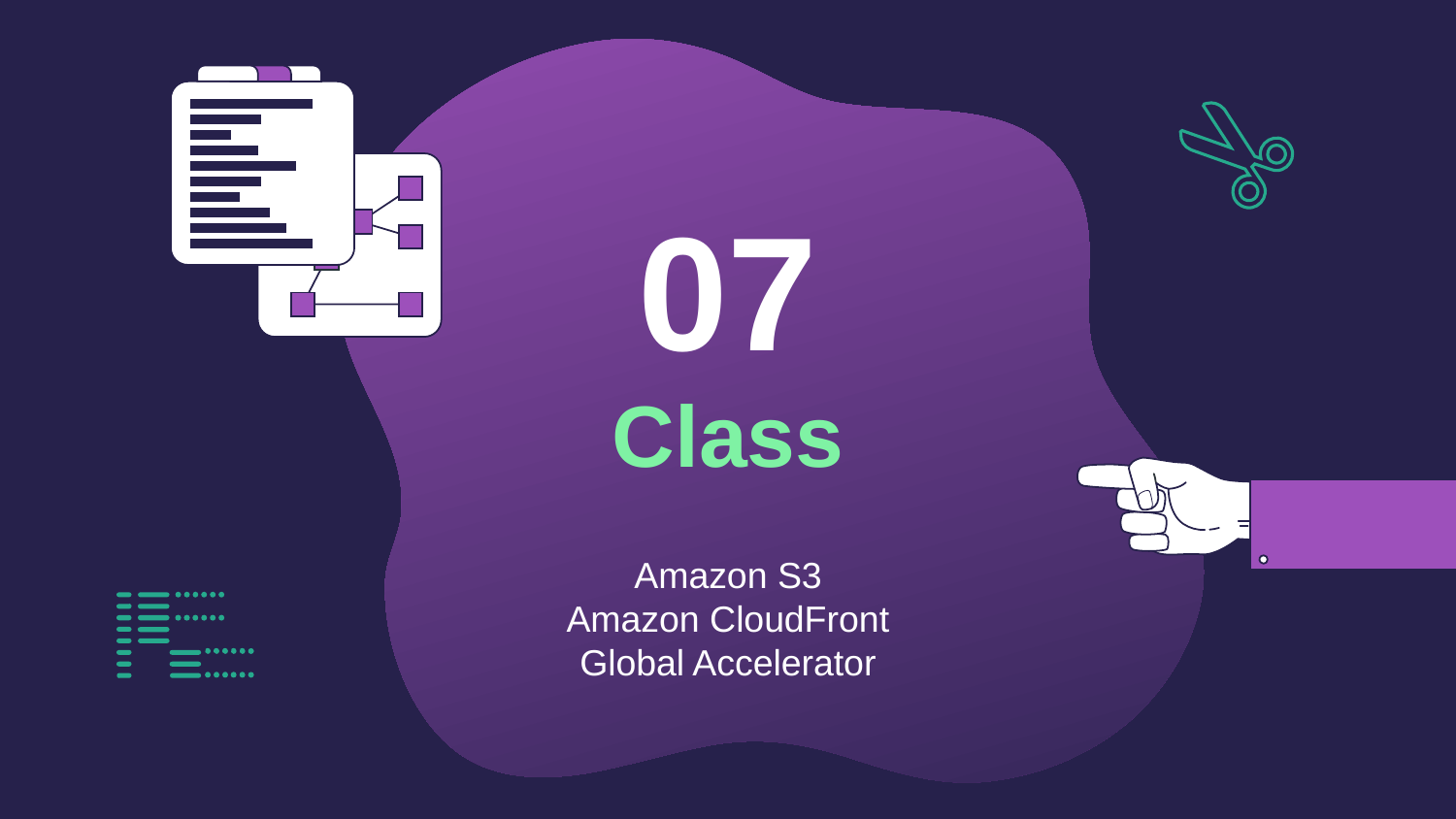

07
# Class

Amazon S3
Amazon CloudFront
Global Accelerator